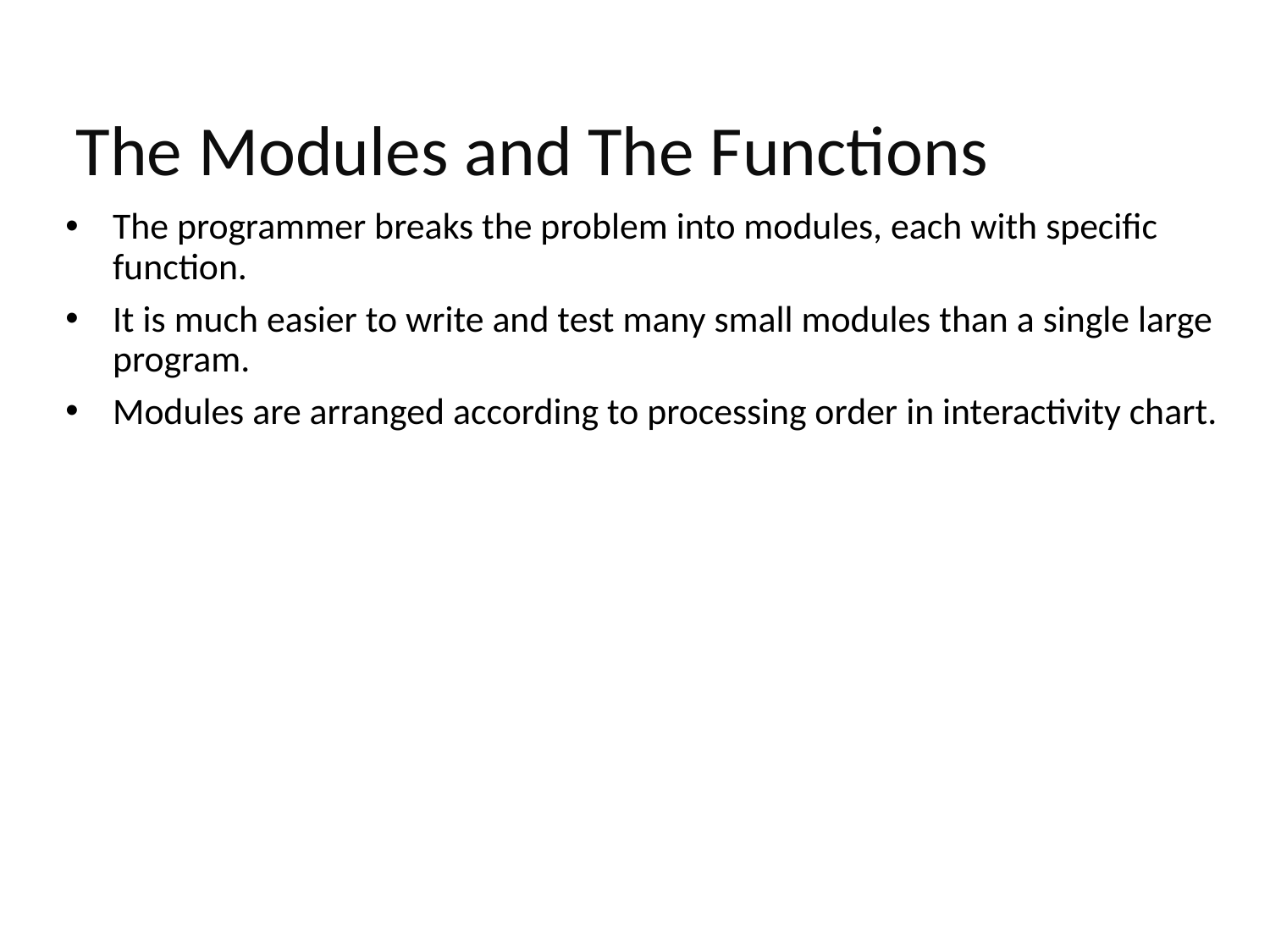

# The Modules and The Functions
The programmer breaks the problem into modules, each with specific function.
It is much easier to write and test many small modules than a single large program.
Modules are arranged according to processing order in interactivity chart.